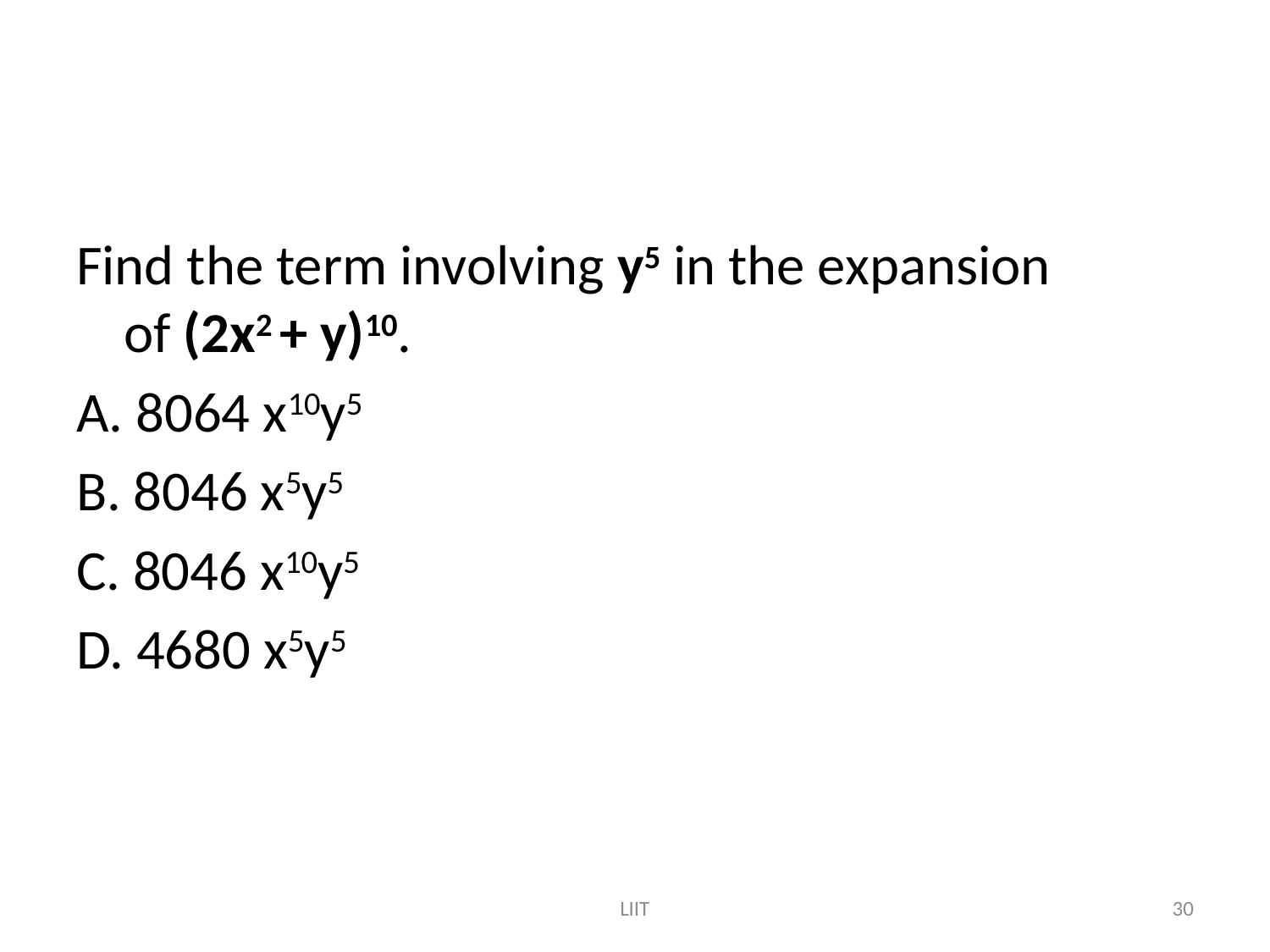

#
Find the term involving y5 in the expansion of (2x2 + y)10.
A. 8064 x10y5
B. 8046 x5y5
C. 8046 x10y5
D. 4680 x5y5
LIIT
30